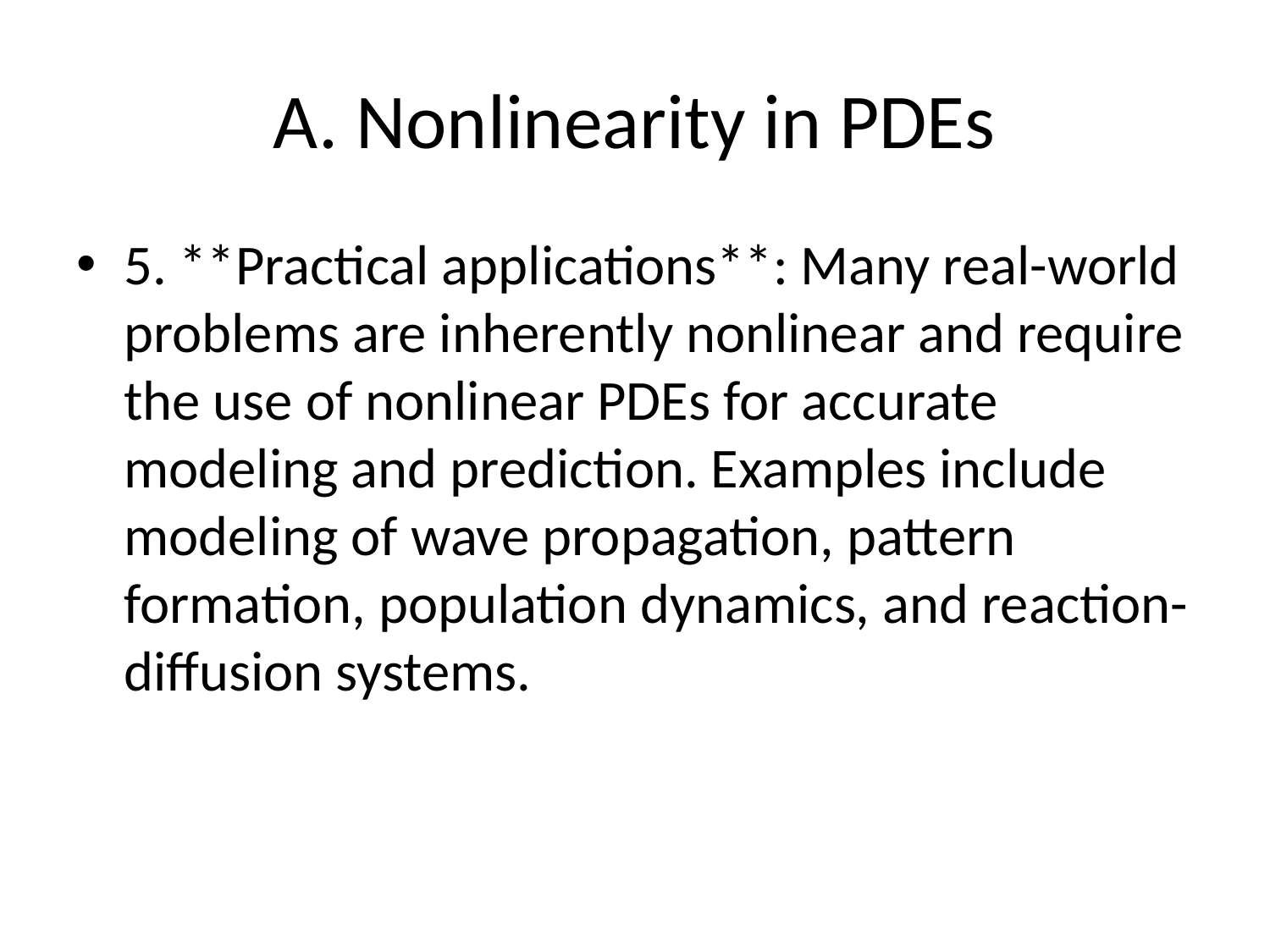

# A. Nonlinearity in PDEs
5. **Practical applications**: Many real-world problems are inherently nonlinear and require the use of nonlinear PDEs for accurate modeling and prediction. Examples include modeling of wave propagation, pattern formation, population dynamics, and reaction-diffusion systems.